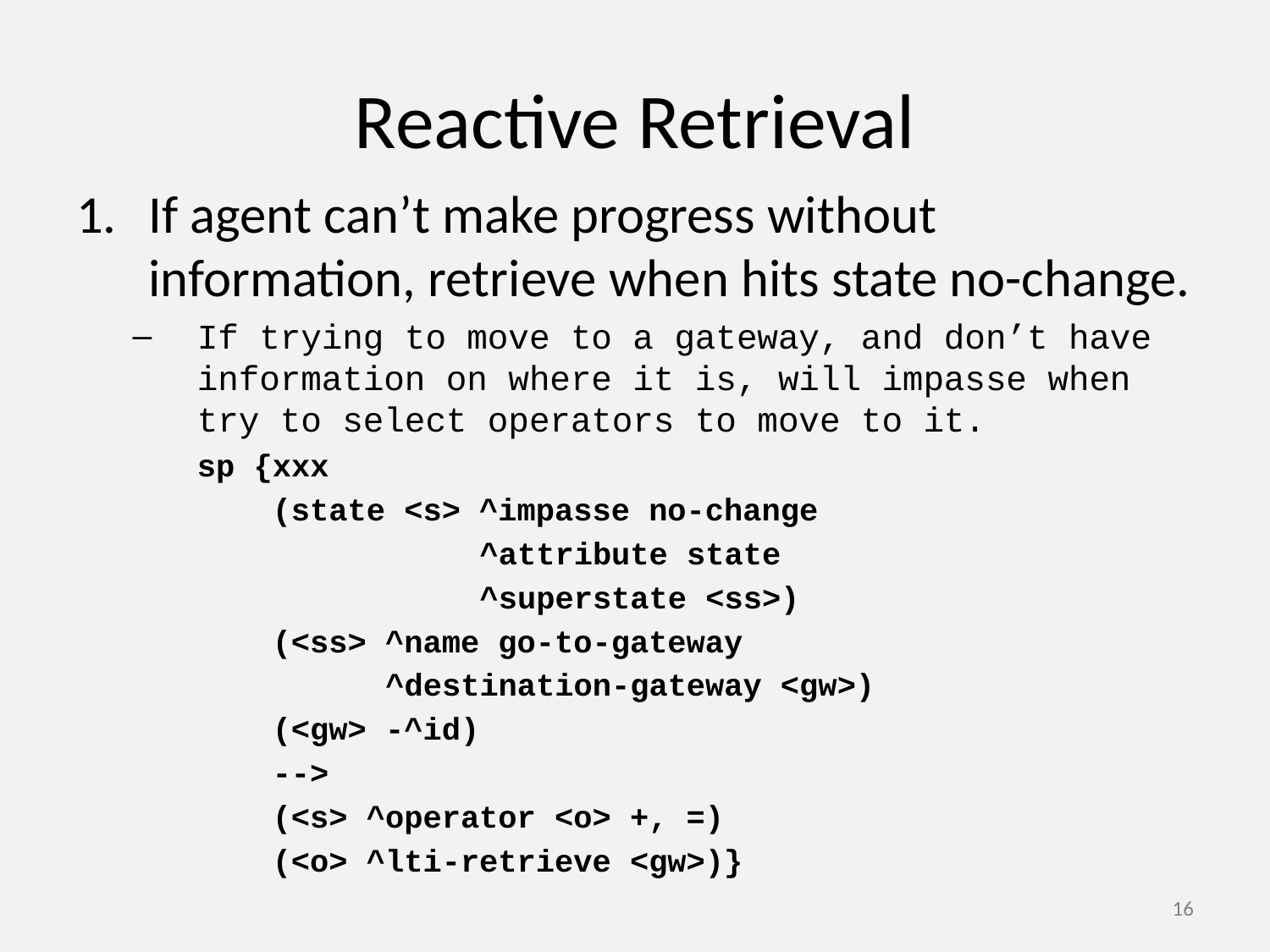

# Reactive Retrieval
If agent can’t make progress without information, retrieve when hits state no-change.
If trying to move to a gateway, and don’t have information on where it is, will impasse when try to select operators to move to it.
sp {xxx
    (state <s> ^impasse no-change
               ^attribute state
               ^superstate <ss>)
    (<ss> ^name go-to-gateway
          ^destination-gateway <gw>)
    (<gw> -^id)
    -->
    (<s> ^operator <o> +, =)
    (<o> ^lti-retrieve <gw>)}
16